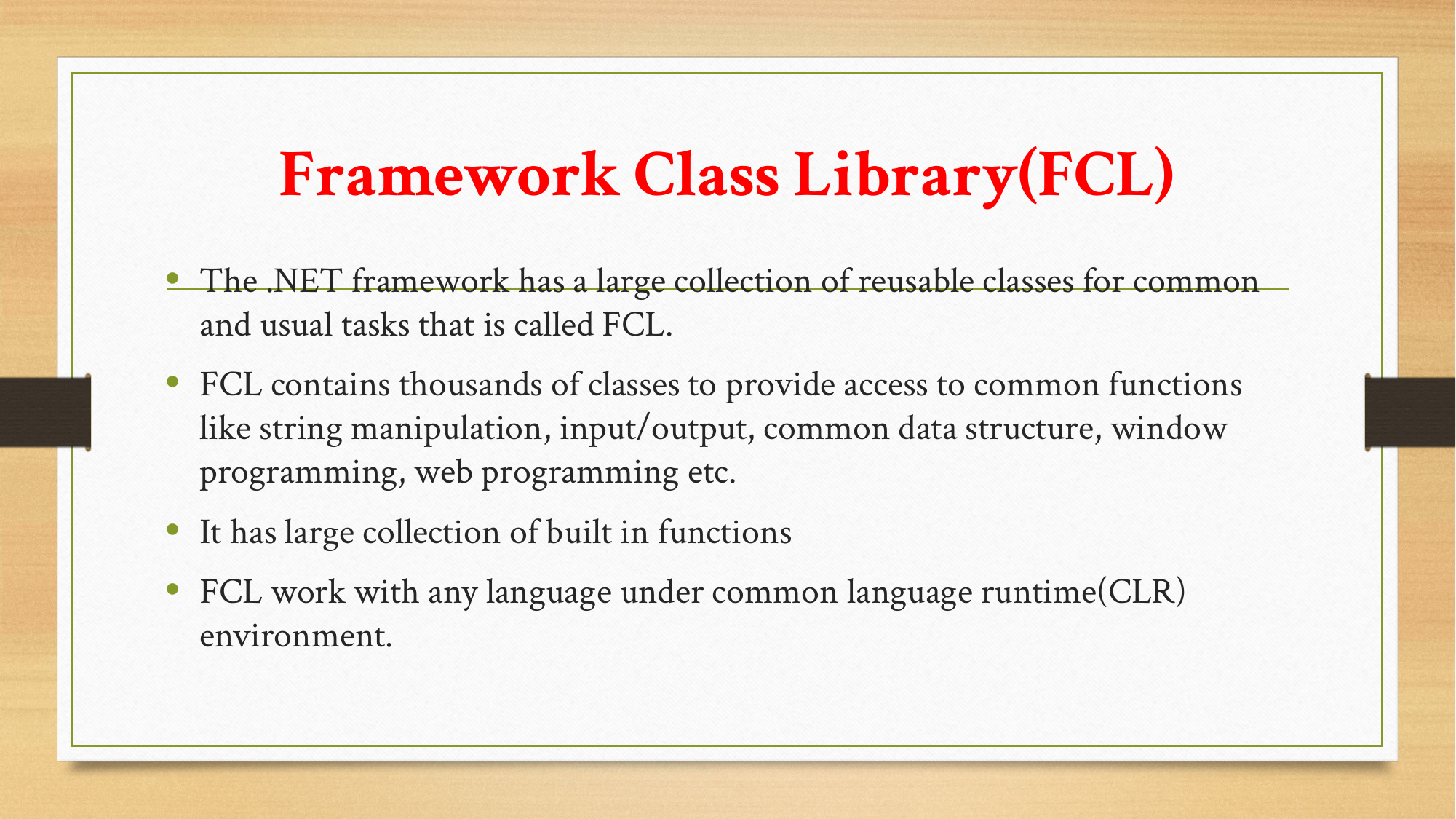

# Framework Class Library(FCL)
The .NET framework has a large collection of reusable classes for common and usual tasks that is called FCL.
FCL contains thousands of classes to provide access to common functions like string manipulation, input/output, common data structure, window programming, web programming etc.
It has large collection of built in functions
FCL work with any language under common language runtime(CLR) environment.